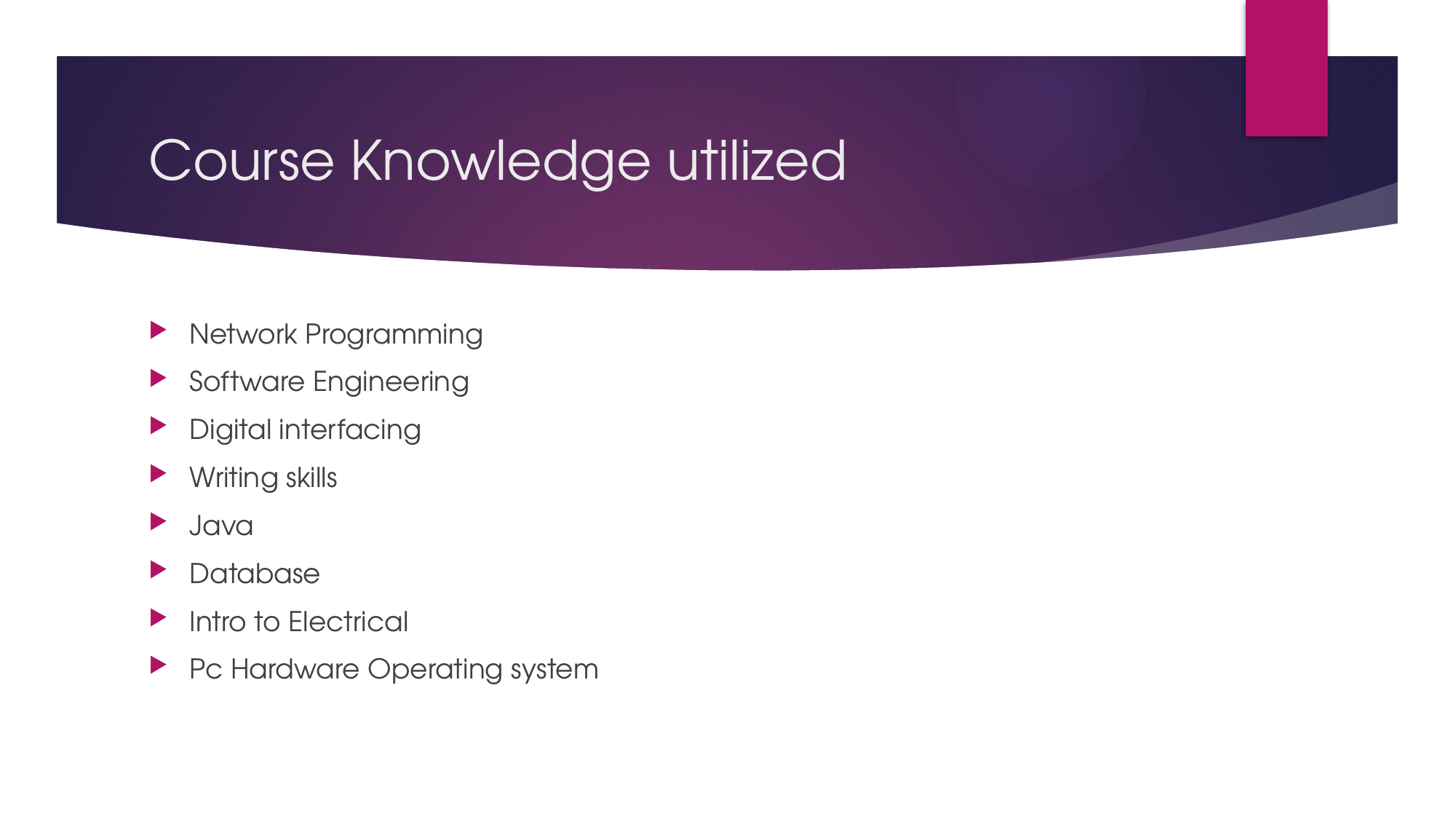

# Course Knowledge utilized
Network Programming
Software Engineering
Digital interfacing
Writing skills
Java
Database
Intro to Electrical
Pc Hardware Operating system